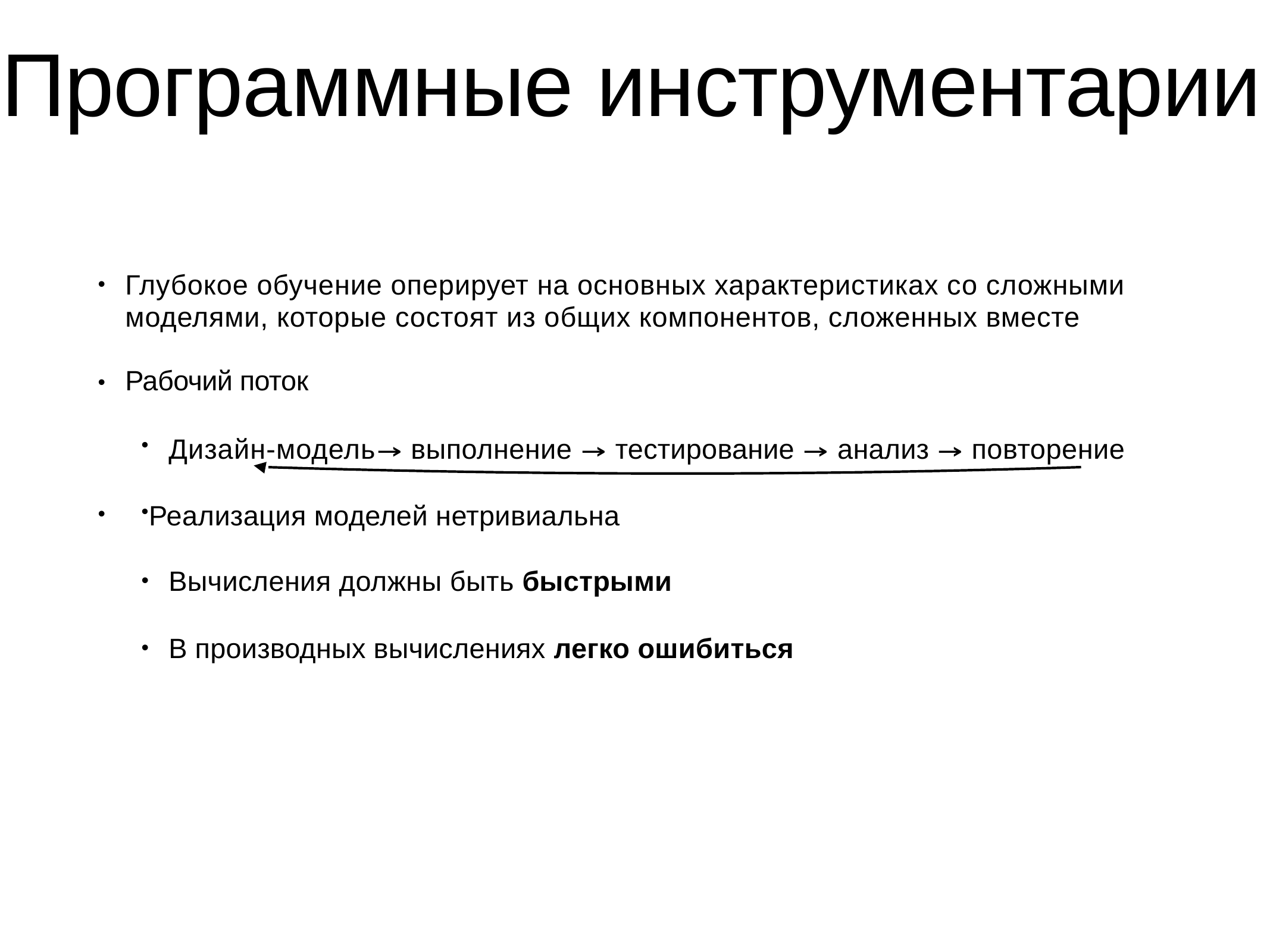

Программные инструментарии
Глубокое обучение оперирует на основных характеристиках со сложными моделями, которые состоят из общих компонентов, сложенных вместе
•
Рабочий поток

Дизайн-модель→ выполнение → тестирование → анализ → повторение
Реализация моделей нетривиальна

Вычисления должны быть быстрыми

В производных вычислениях легко ошибиться
•

•

•	Solution: toolkits that simplify implementation of models

•	standard component building blocks

•	facilities for automatic differentiation